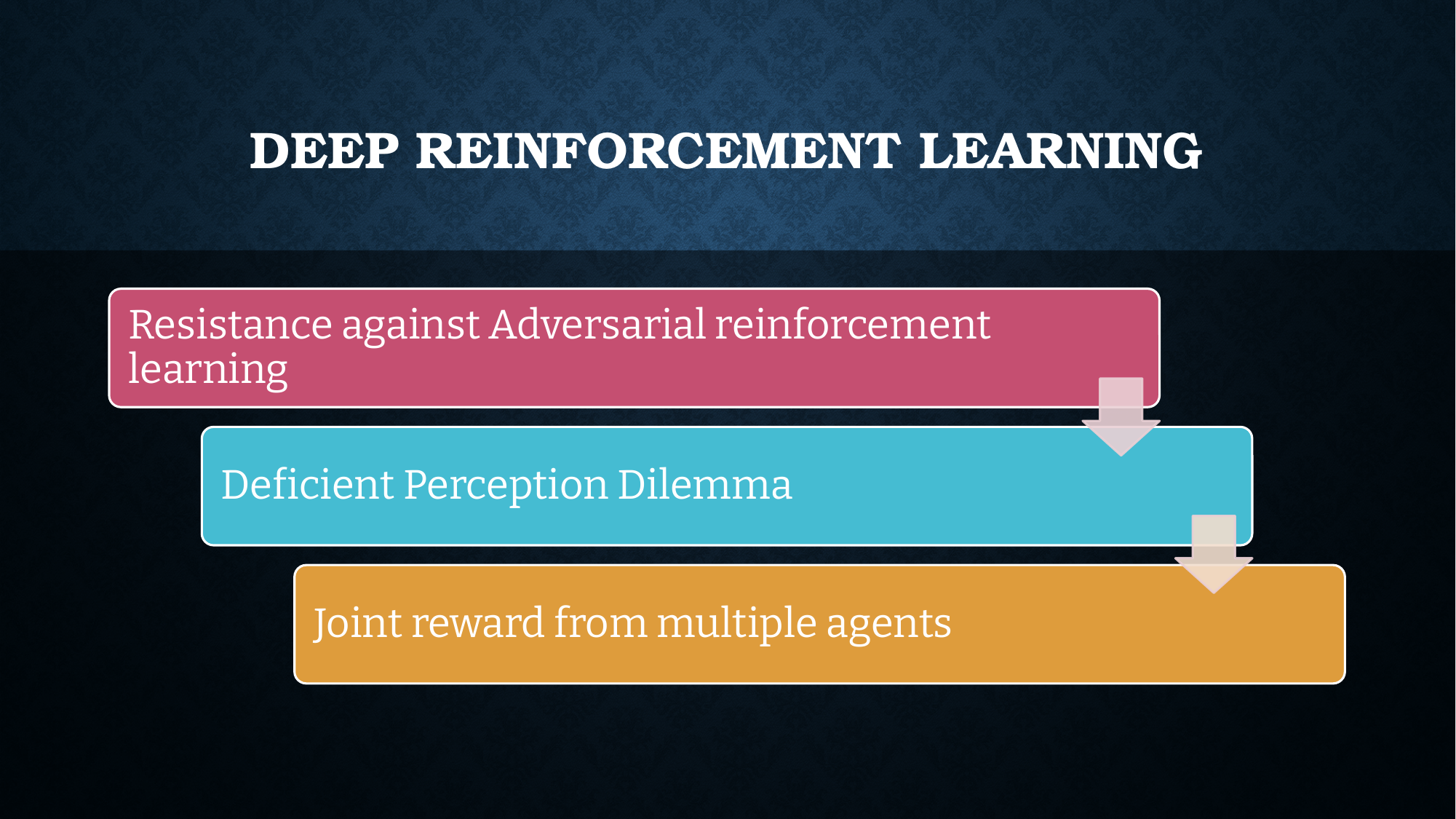

# Deep Reinforcement Learning

Resistance against Adversarial reinforcement learning
Deficient Perception Dilemma
Joint reward from multiple agents